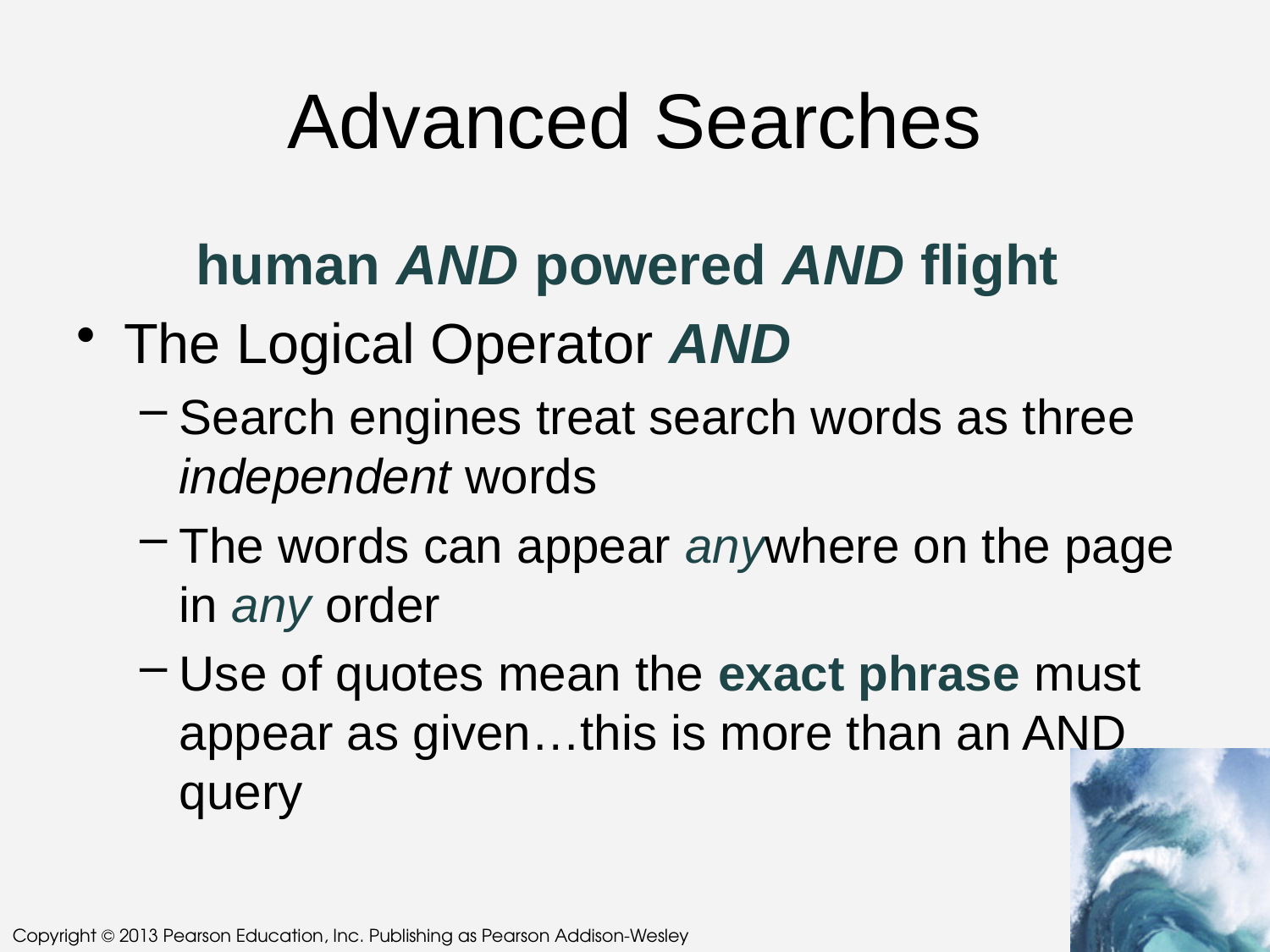

# Advanced Searches
human AND powered AND flight
The Logical Operator AND
Search engines treat search words as three independent words
The words can appear anywhere on the page in any order
Use of quotes mean the exact phrase must appear as given…this is more than an AND query